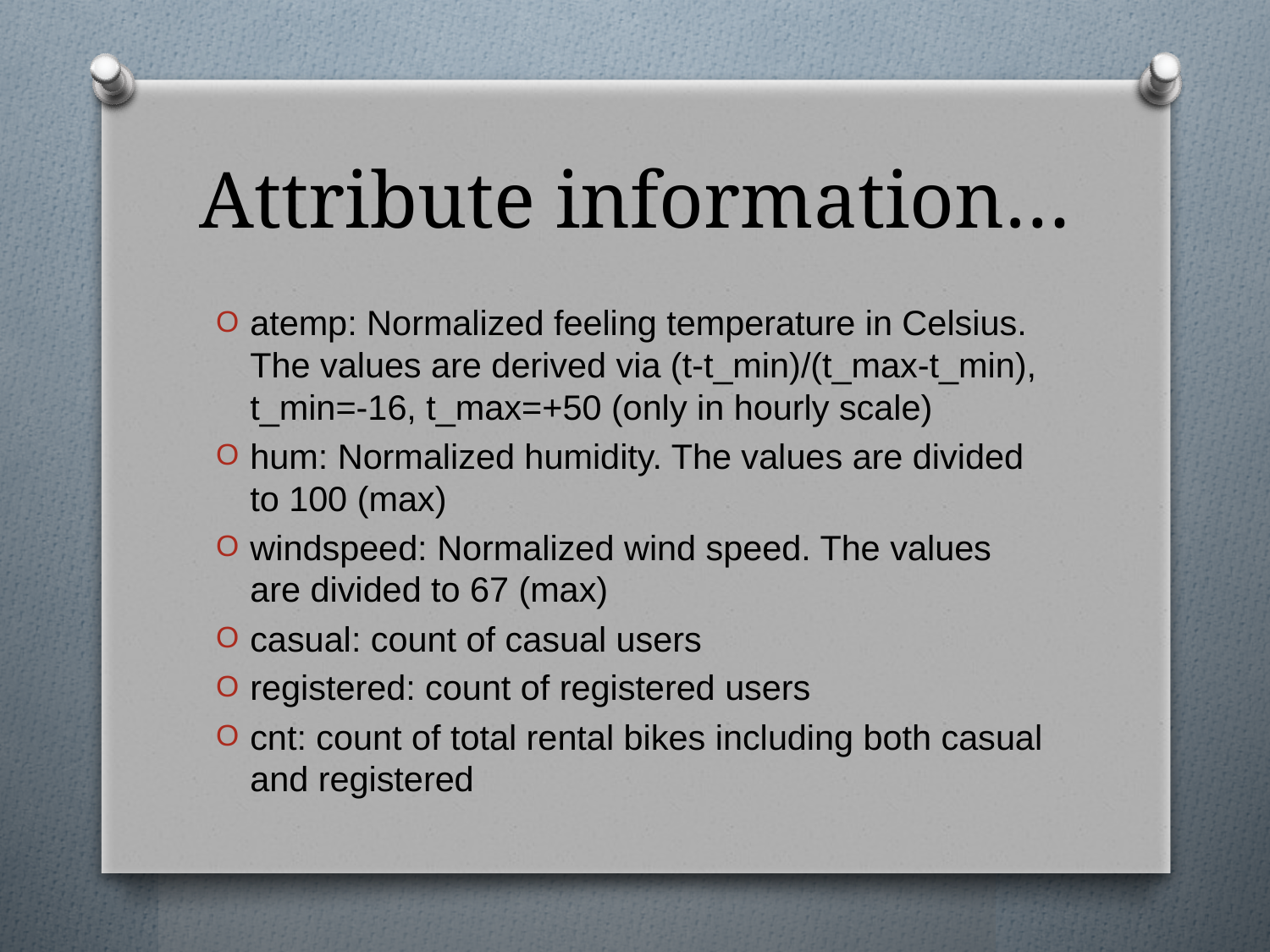

# Attribute information…
atemp: Normalized feeling temperature in Celsius. The values are derived via (t-t_min)/(t_max-t_min), t_min=-16, t_max=+50 (only in hourly scale)
hum: Normalized humidity. The values are divided to 100 (max)
windspeed: Normalized wind speed. The values are divided to 67 (max)
casual: count of casual users
registered: count of registered users
cnt: count of total rental bikes including both casual and registered